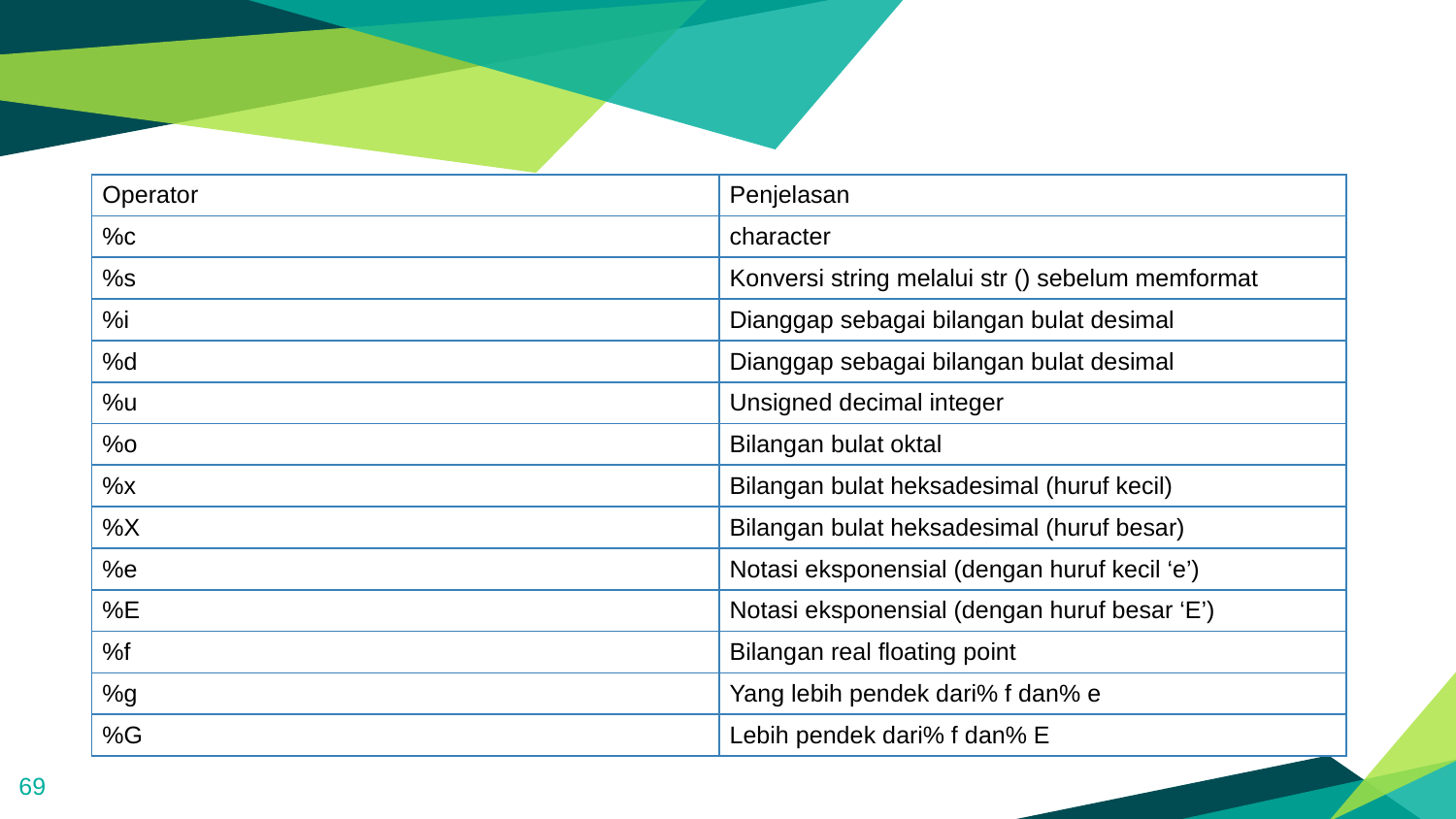

| Operator | Penjelasan |
| --- | --- |
| %c | character |
| %s | Konversi string melalui str () sebelum memformat |
| %i | Dianggap sebagai bilangan bulat desimal |
| %d | Dianggap sebagai bilangan bulat desimal |
| %u | Unsigned decimal integer |
| %o | Bilangan bulat oktal |
| %x | Bilangan bulat heksadesimal (huruf kecil) |
| %X | Bilangan bulat heksadesimal (huruf besar) |
| %e | Notasi eksponensial (dengan huruf kecil ‘e’) |
| %E | Notasi eksponensial (dengan huruf besar ‘E’) |
| %f | Bilangan real floating point |
| %g | Yang lebih pendek dari% f dan% e |
| %G | Lebih pendek dari% f dan% E |
69